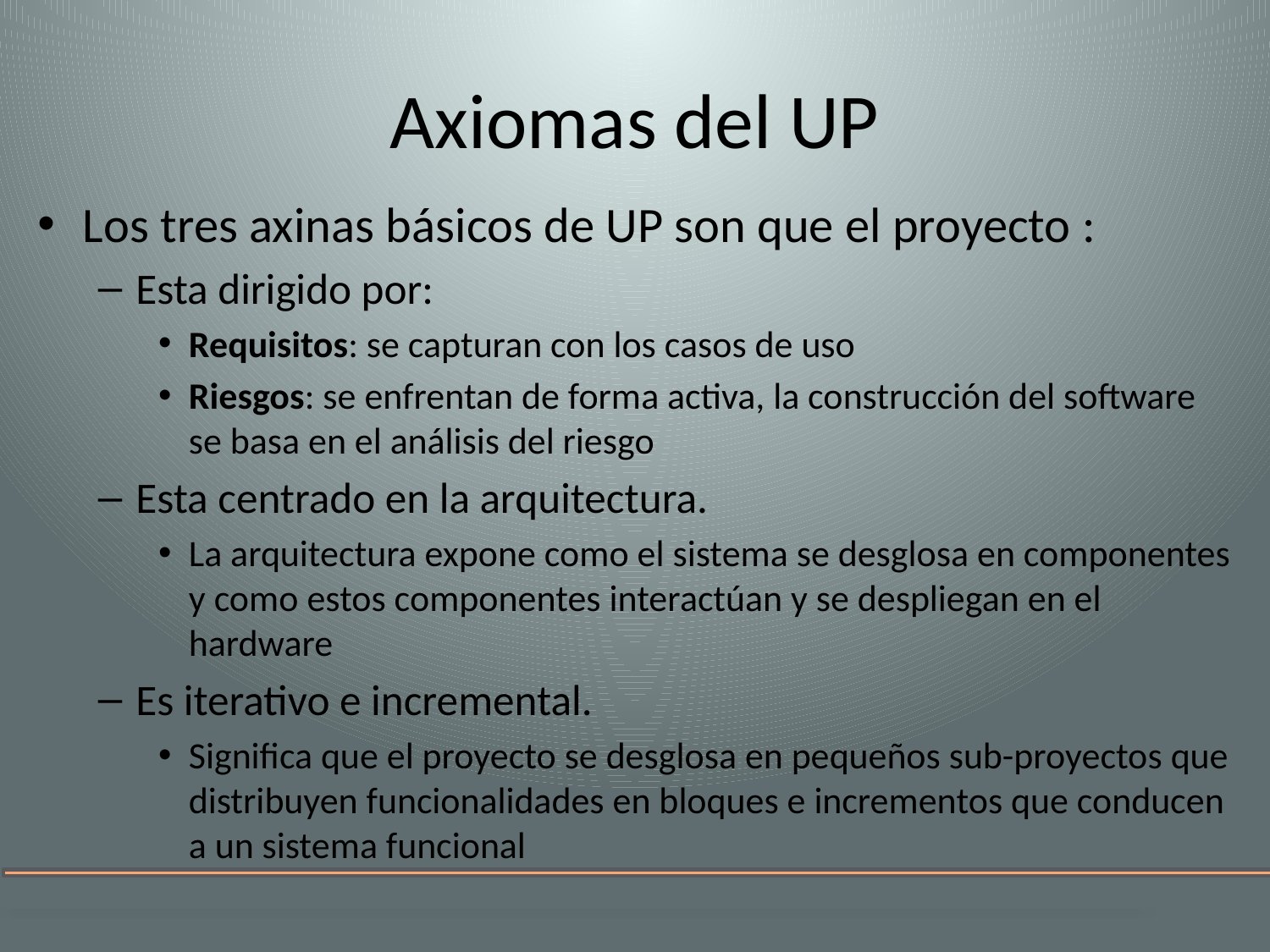

# Axiomas del UP
Los tres axinas básicos de UP son que el proyecto :
Esta dirigido por:
Requisitos: se capturan con los casos de uso
Riesgos: se enfrentan de forma activa, la construcción del software se basa en el análisis del riesgo
Esta centrado en la arquitectura.
La arquitectura expone como el sistema se desglosa en componentes y como estos componentes interactúan y se despliegan en el hardware
Es iterativo e incremental.
Significa que el proyecto se desglosa en pequeños sub-proyectos que distribuyen funcionalidades en bloques e incrementos que conducen a un sistema funcional